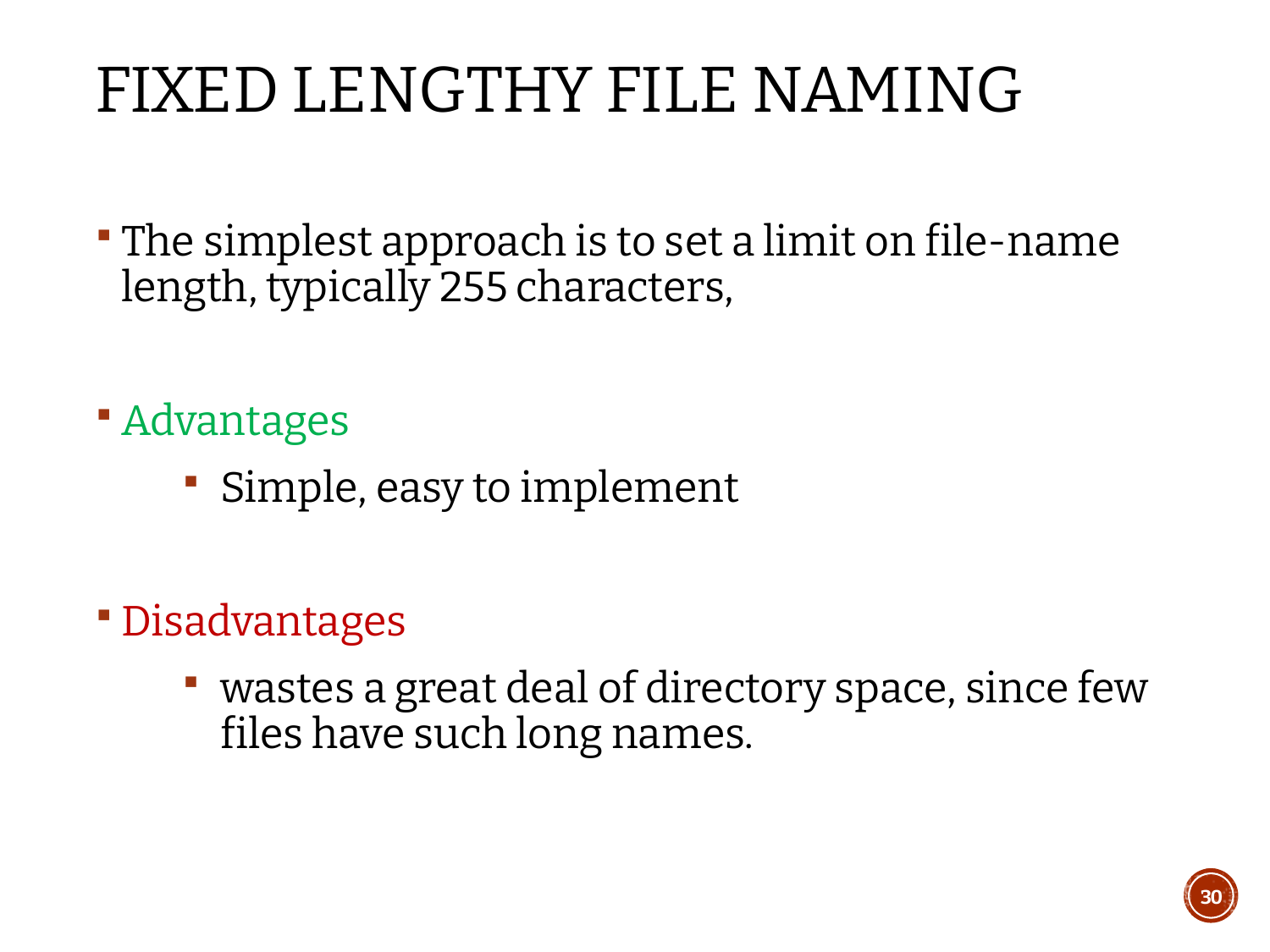

# FIXED Lengthy file naming
The simplest approach is to set a limit on file-name length, typically 255 characters,

Advantages
Simple, easy to implement

Disadvantages
wastes a great deal of directory space, since few files have such long names.
30